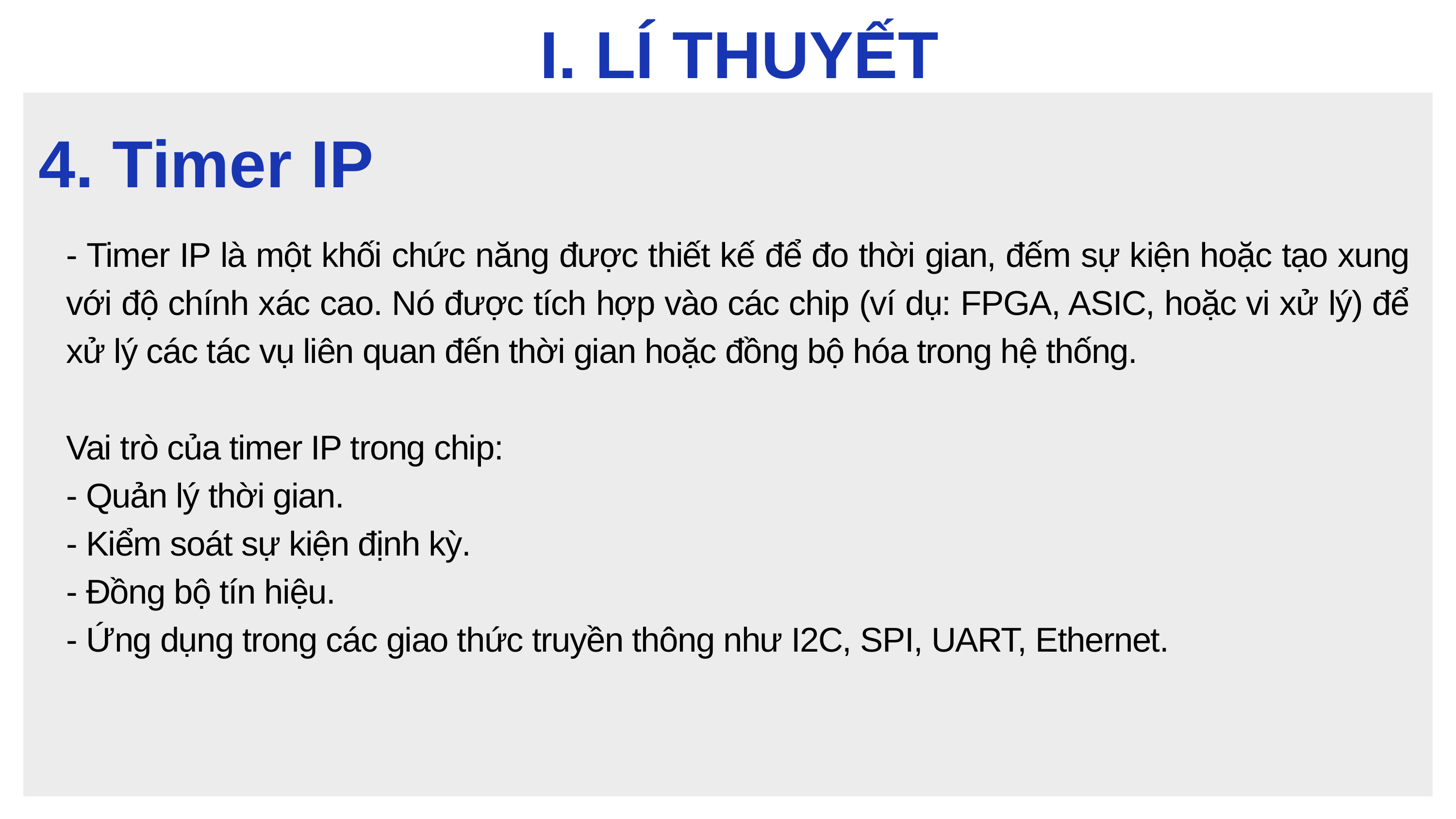

I. LÍ THUYẾT

4. Timer IP
- Timer IP là một khối chức năng được thiết kế để đo thời gian, đếm sự kiện hoặc tạo xung với độ chính xác cao. Nó được tích hợp vào các chip (ví dụ: FPGA, ASIC, hoặc vi xử lý) để xử lý các tác vụ liên quan đến thời gian hoặc đồng bộ hóa trong hệ thống.

Vai trò của timer IP trong chip:
- Quản lý thời gian.
- Kiểm soát sự kiện định kỳ.
- Đồng bộ tín hiệu.
- Ứng dụng trong các giao thức truyền thông như I2C, SPI, UART, Ethernet.